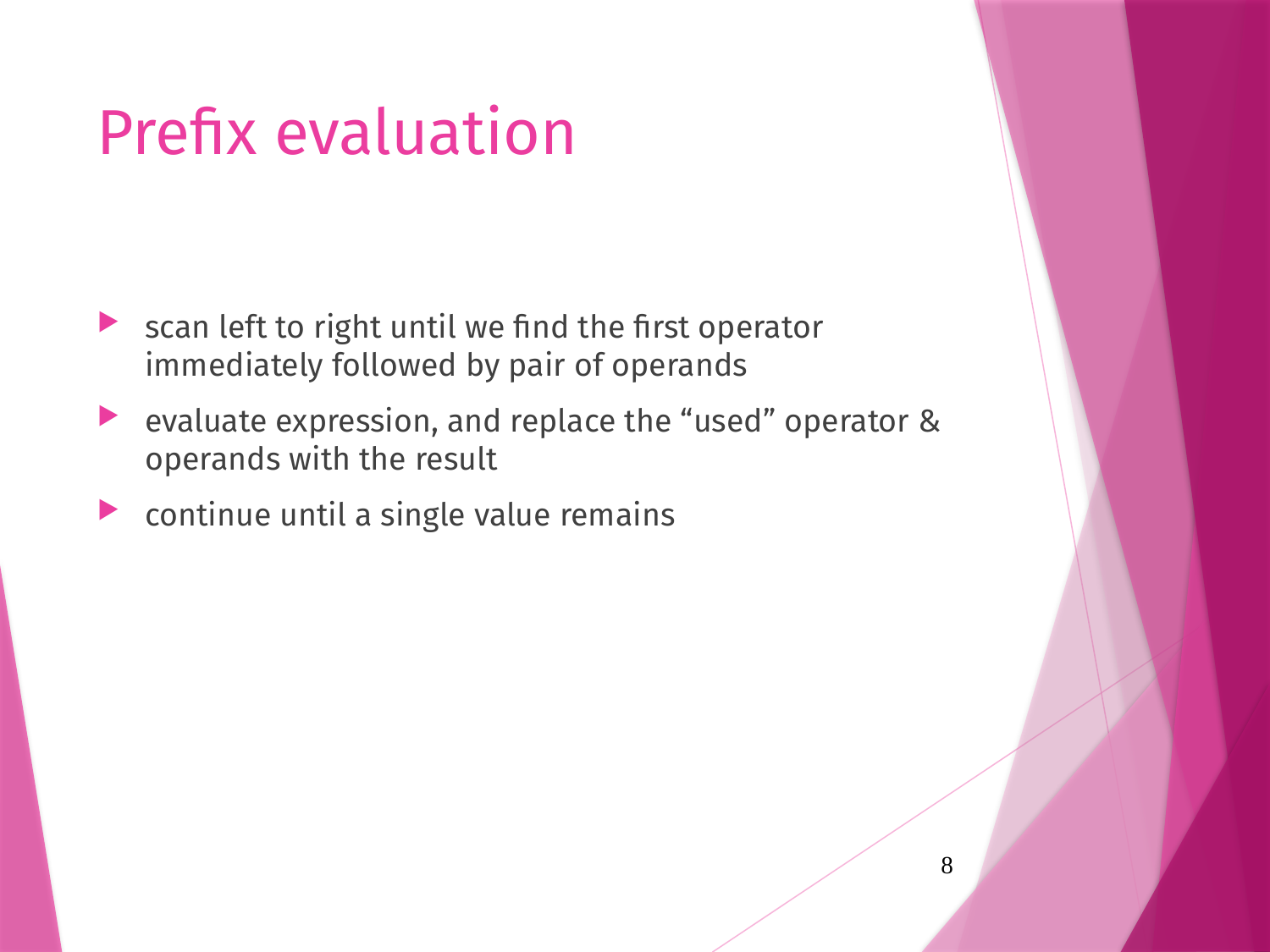

# Prefix evaluation
scan left to right until we find the first operator immediately followed by pair of operands
evaluate expression, and replace the “used” operator & operands with the result
continue until a single value remains
8